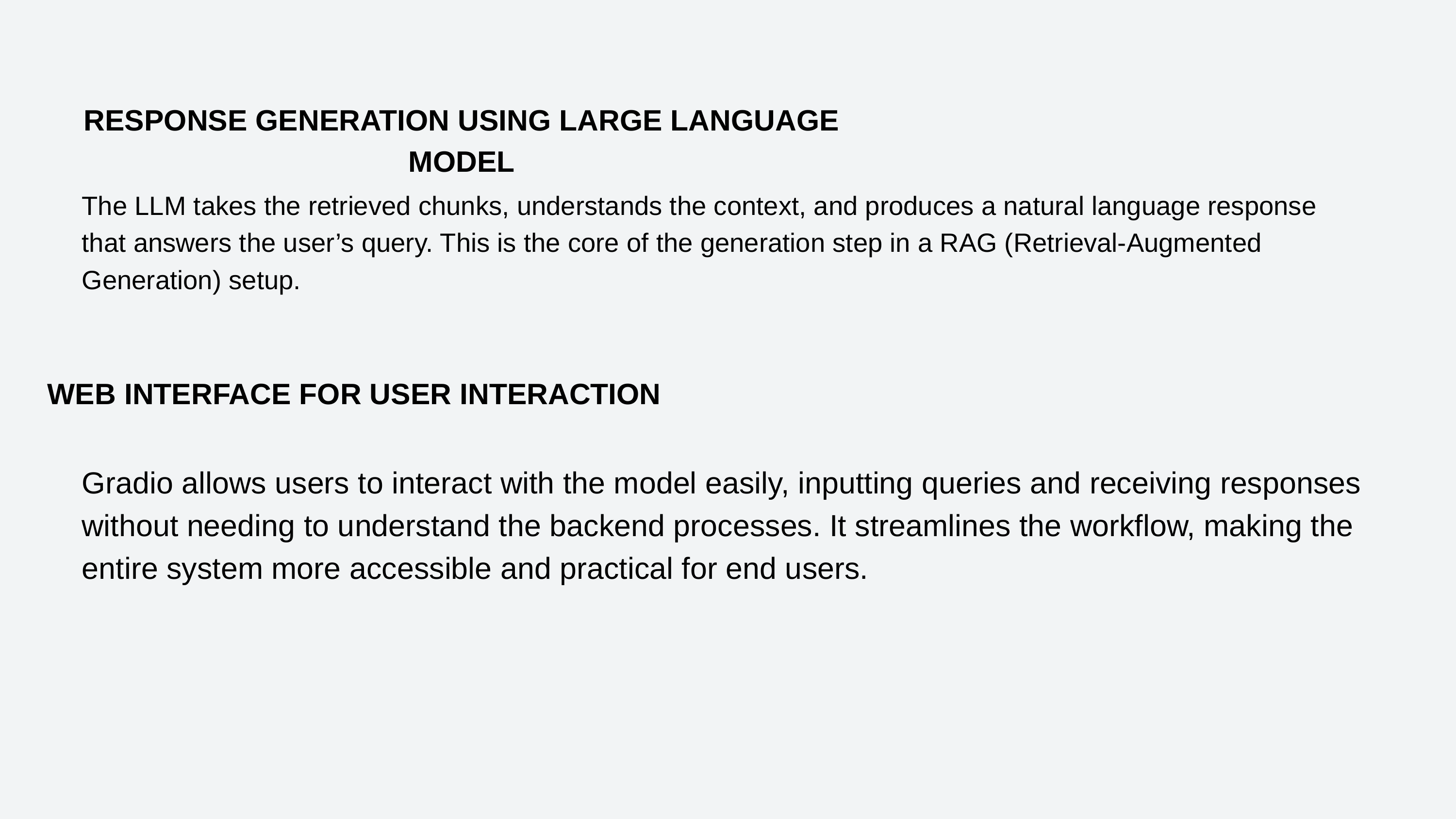

RESPONSE GENERATION USING LARGE LANGUAGE MODEL
The LLM takes the retrieved chunks, understands the context, and produces a natural language response that answers the user’s query. This is the core of the generation step in a RAG (Retrieval-Augmented Generation) setup.
WEB INTERFACE FOR USER INTERACTION
Gradio allows users to interact with the model easily, inputting queries and receiving responses without needing to understand the backend processes. It streamlines the workflow, making the entire system more accessible and practical for end users.